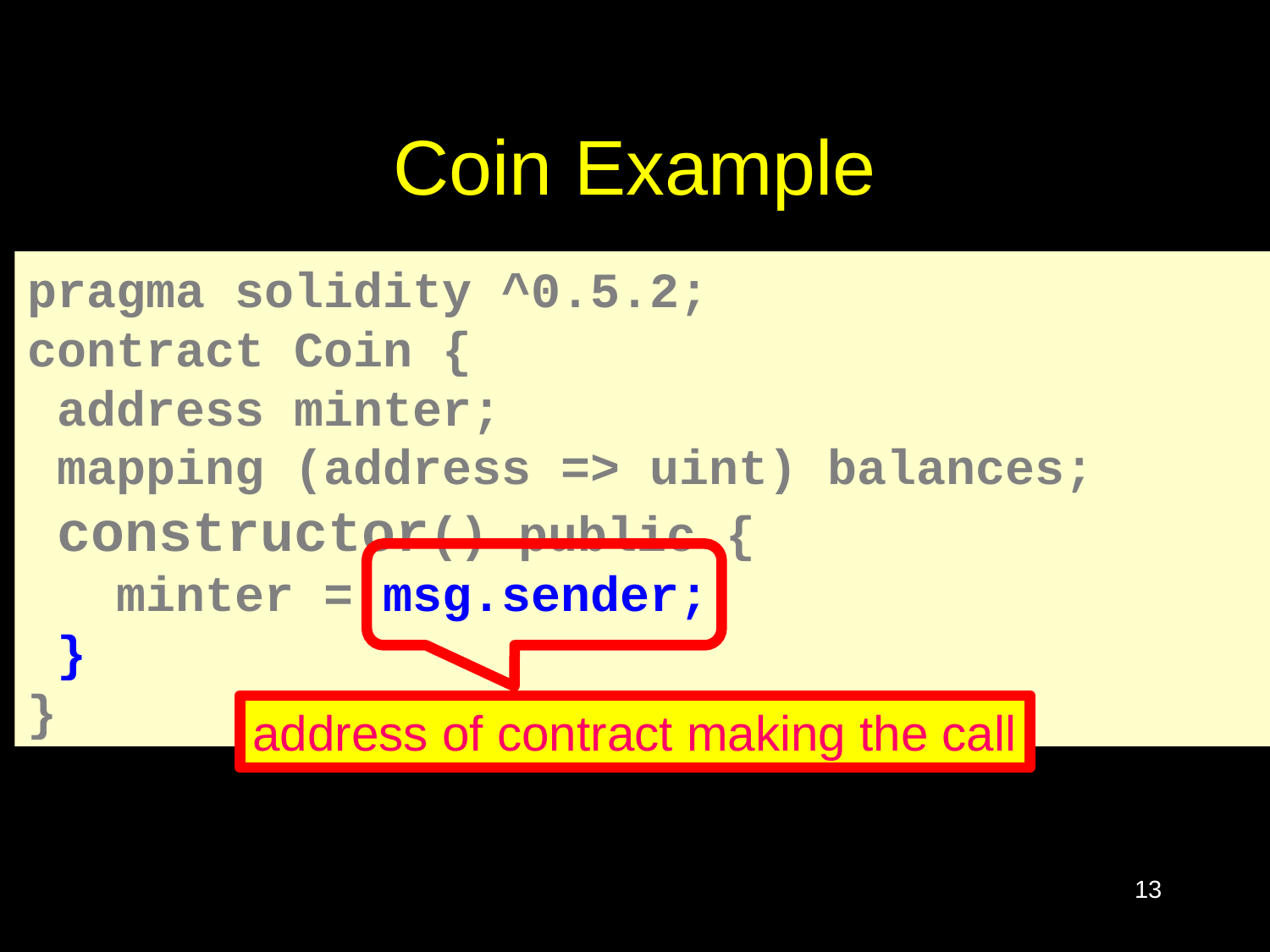

# Coin Example
pragma solidity ^0.5.2;
contract Coin {
 address minter;
 mapping (address => uint) balances;
 constructor() public {
   minter = msg.sender;
 }
}

address of contract making the call
13